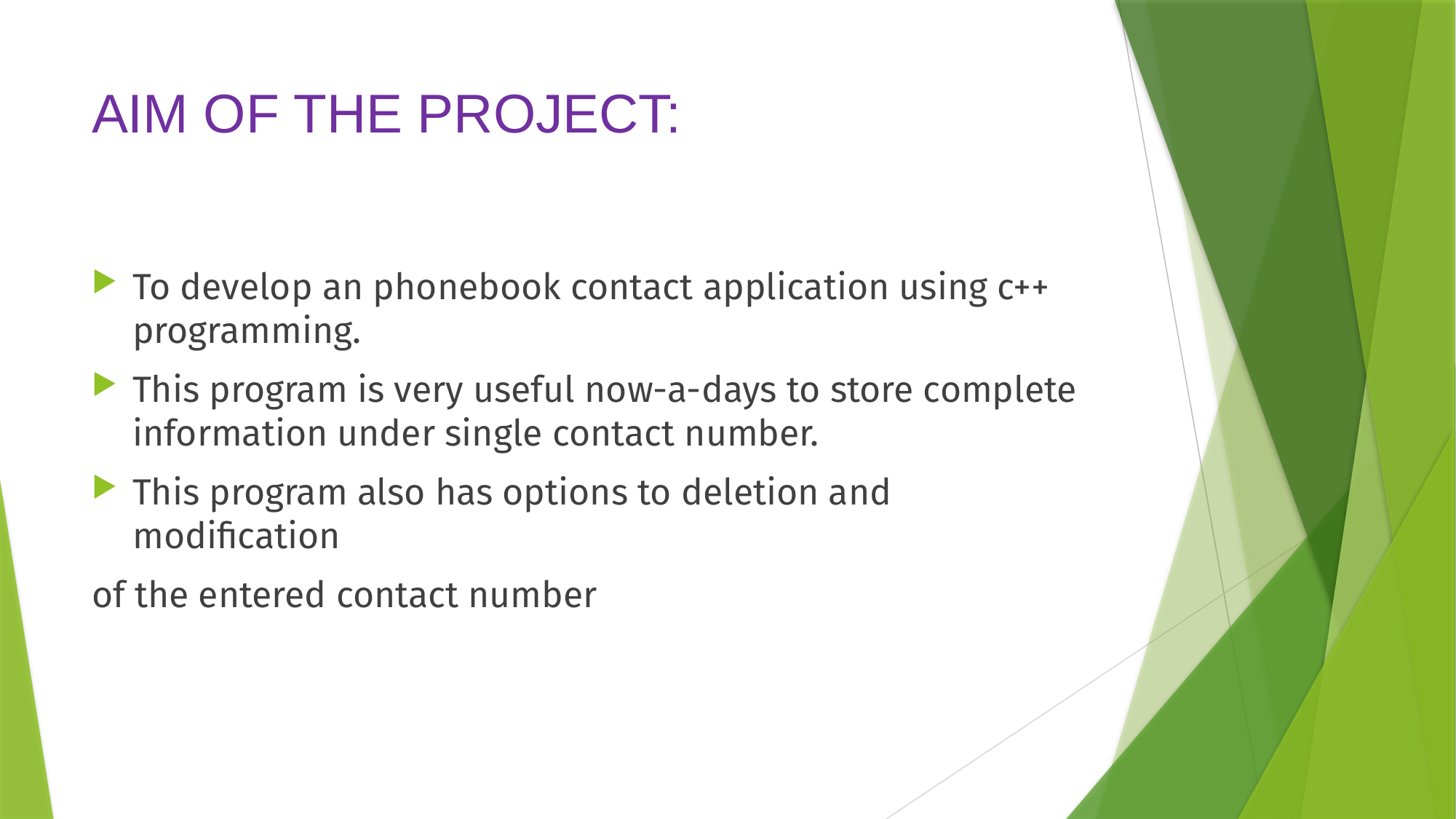

# AIM OF THE PROJECT:
To develop an phonebook contact application using c++ programming.
This program is very useful now-a-days to store complete information under single contact number.
This program also has options to deletion and modification
of the entered contact number